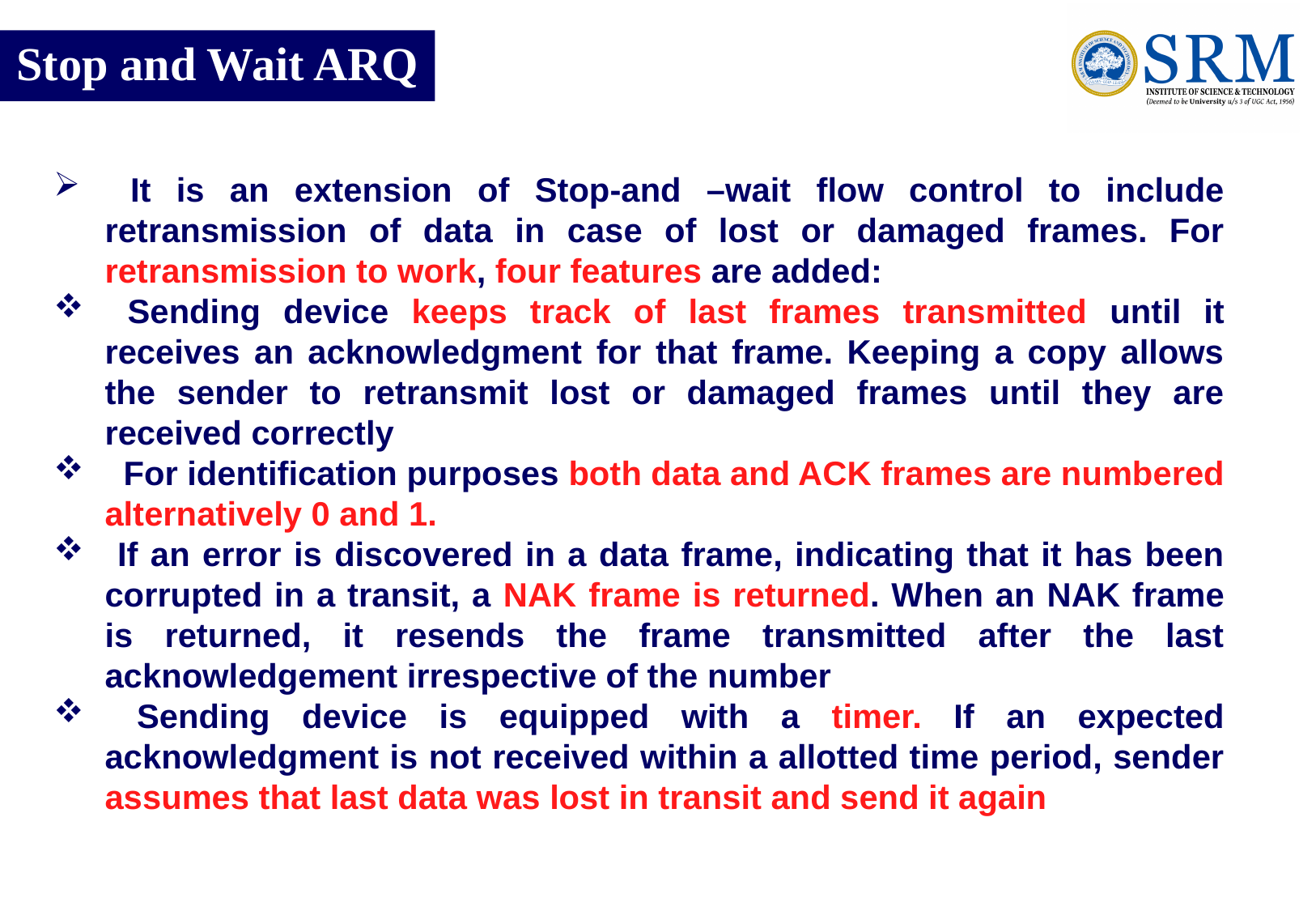

Stop and Wait ARQ
 It is an extension of Stop-and –wait flow control to include retransmission of data in case of lost or damaged frames. For retransmission to work, four features are added:
 Sending device keeps track of last frames transmitted until it receives an acknowledgment for that frame. Keeping a copy allows the sender to retransmit lost or damaged frames until they are received correctly
  For identification purposes both data and ACK frames are numbered alternatively 0 and 1.
 If an error is discovered in a data frame, indicating that it has been corrupted in a transit, a NAK frame is returned. When an NAK frame is returned, it resends the frame transmitted after the last acknowledgement irrespective of the number
 Sending device is equipped with a timer. If an expected acknowledgment is not received within a allotted time period, sender assumes that last data was lost in transit and send it again